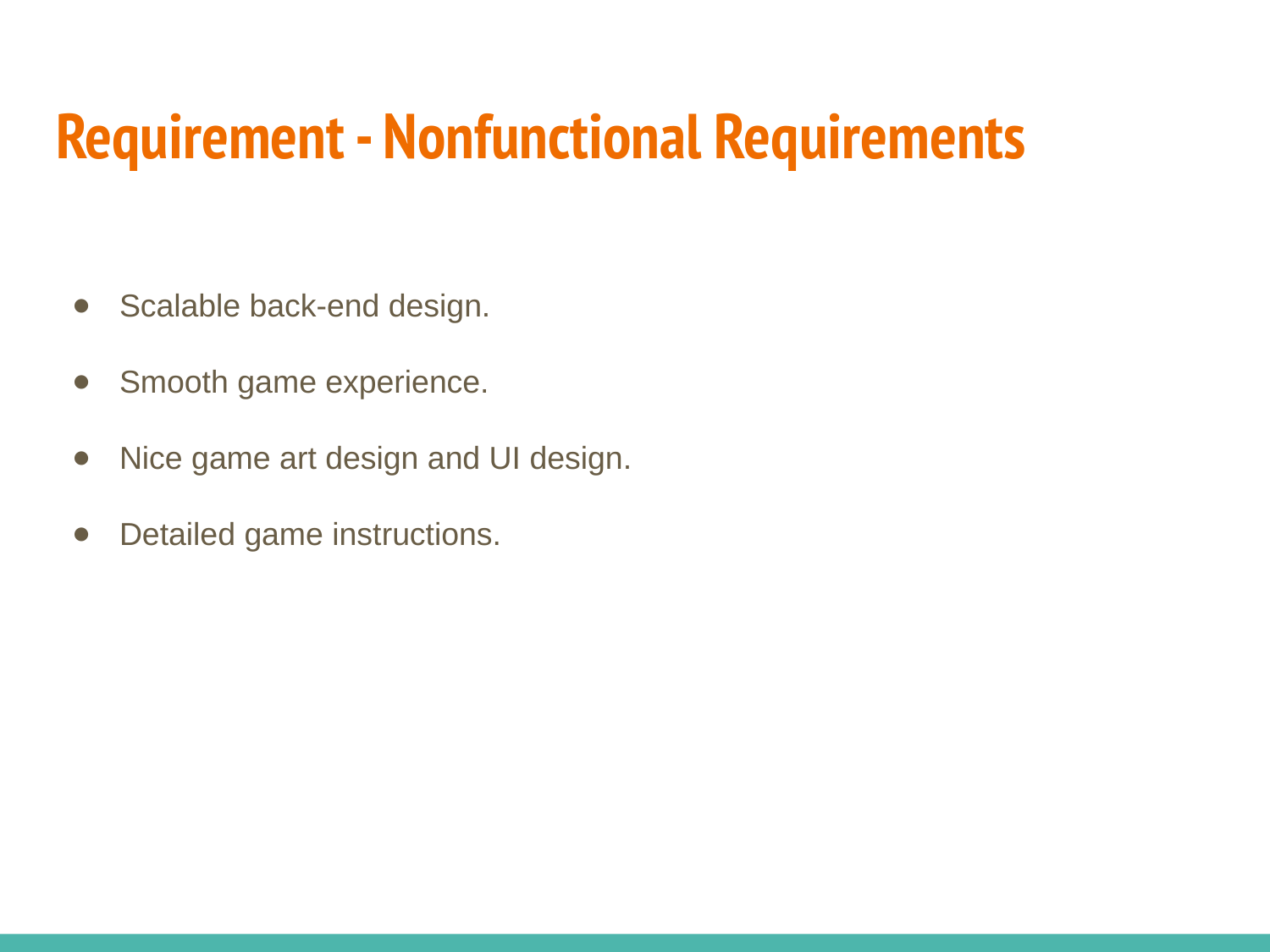

# Requirement - Nonfunctional Requirements
Scalable back-end design.
Smooth game experience.
Nice game art design and UI design.
Detailed game instructions.